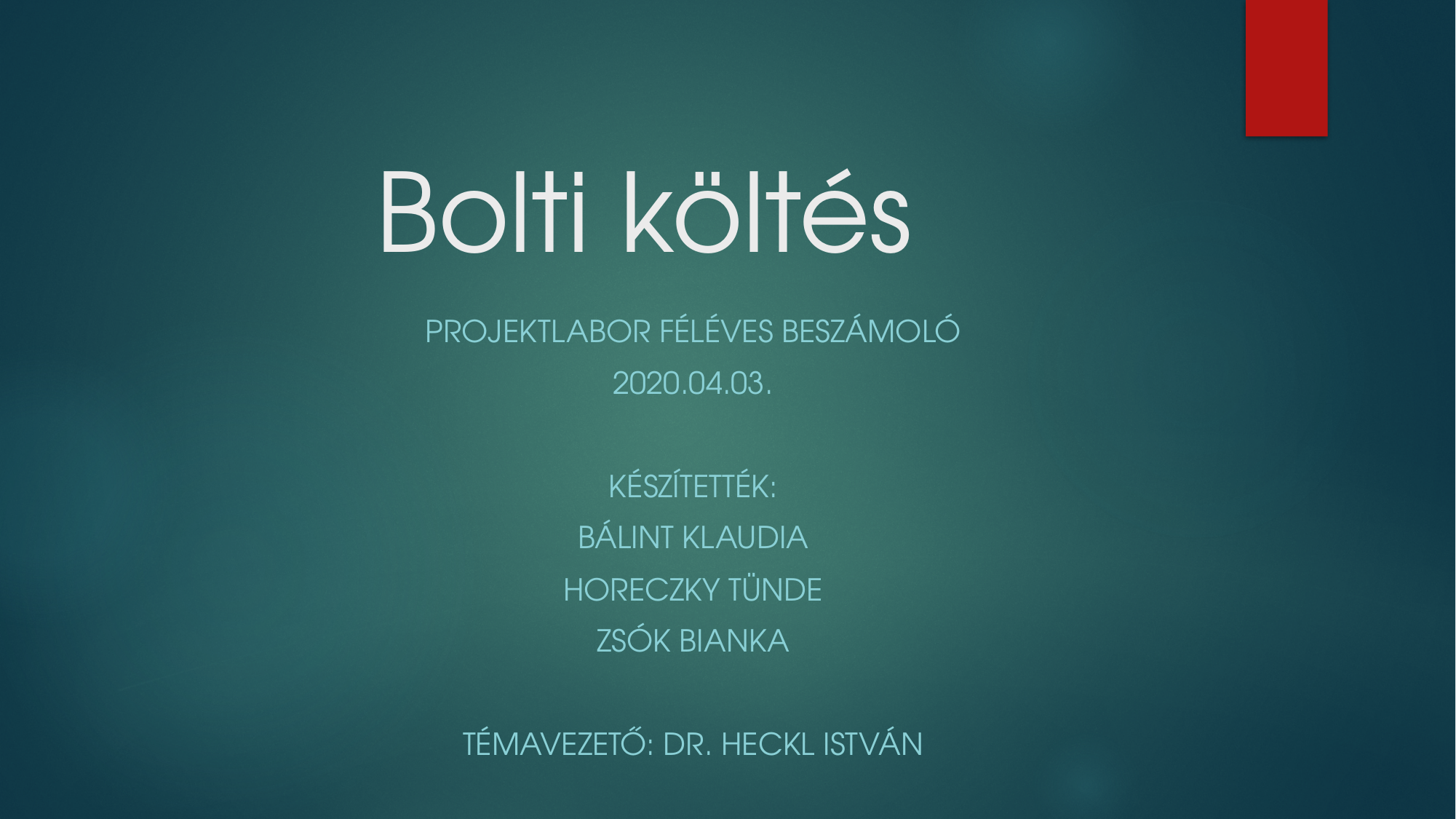

# Bolti költés
Projektlabor féléves beszámoló
2020.04.03.

Készítették:
Bálint Klaudia
Horeczky tünde
Zsók Bianka

Témavezető: DR. Heckl István